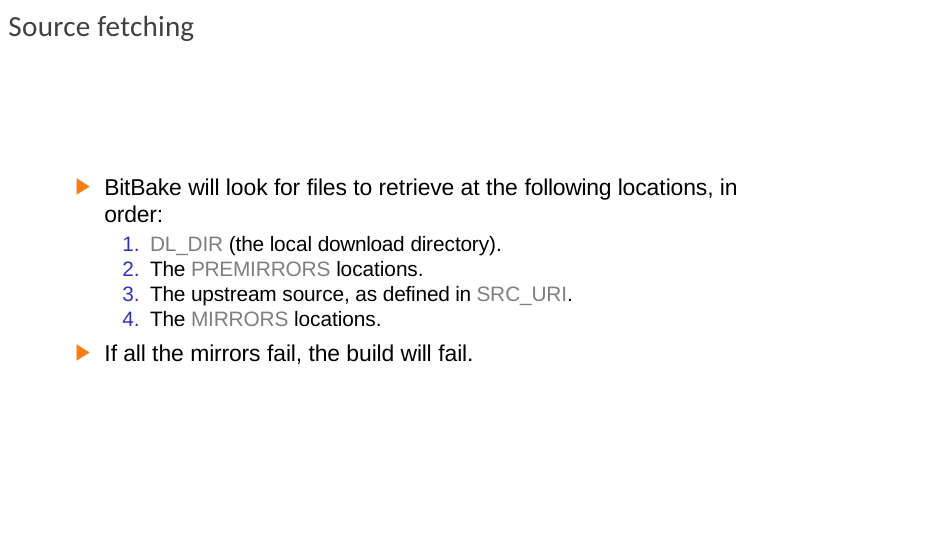

# Source fetching
BitBake will look for files to retrieve at the following locations, in order:
DL_DIR (the local download directory).
The PREMIRRORS locations.
The upstream source, as defined in SRC_URI.
The MIRRORS locations.
If all the mirrors fail, the build will fail.
123/300
Remake by Mao Huynh